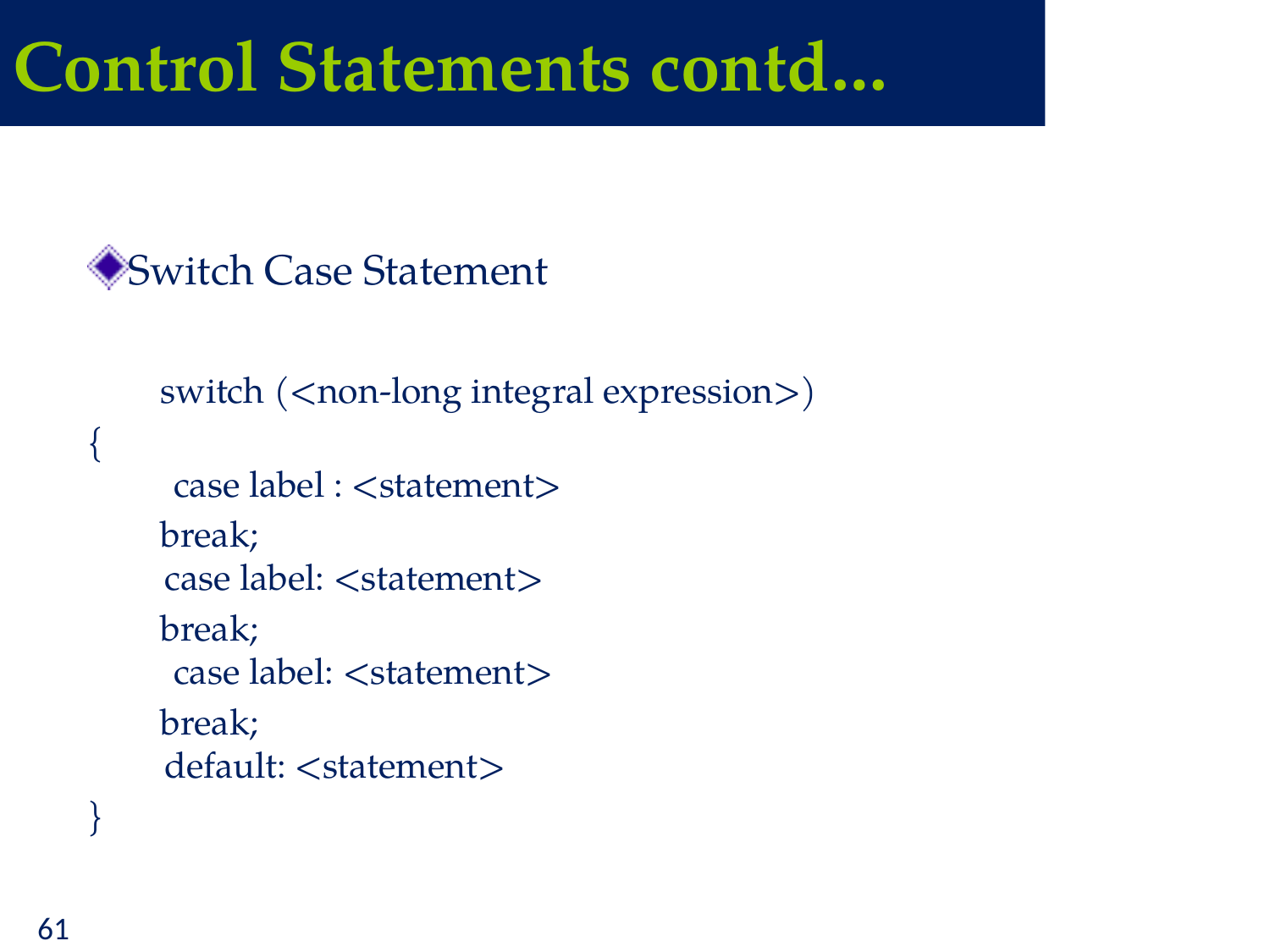

# Control Statements contd…
Switch Case Statement

        switch (<non-long integral expression>)
{
     case label : <statement>
        break;
    case label: <statement>
        break;
     case label: <statement>
        break;
    default: <statement>
}

61